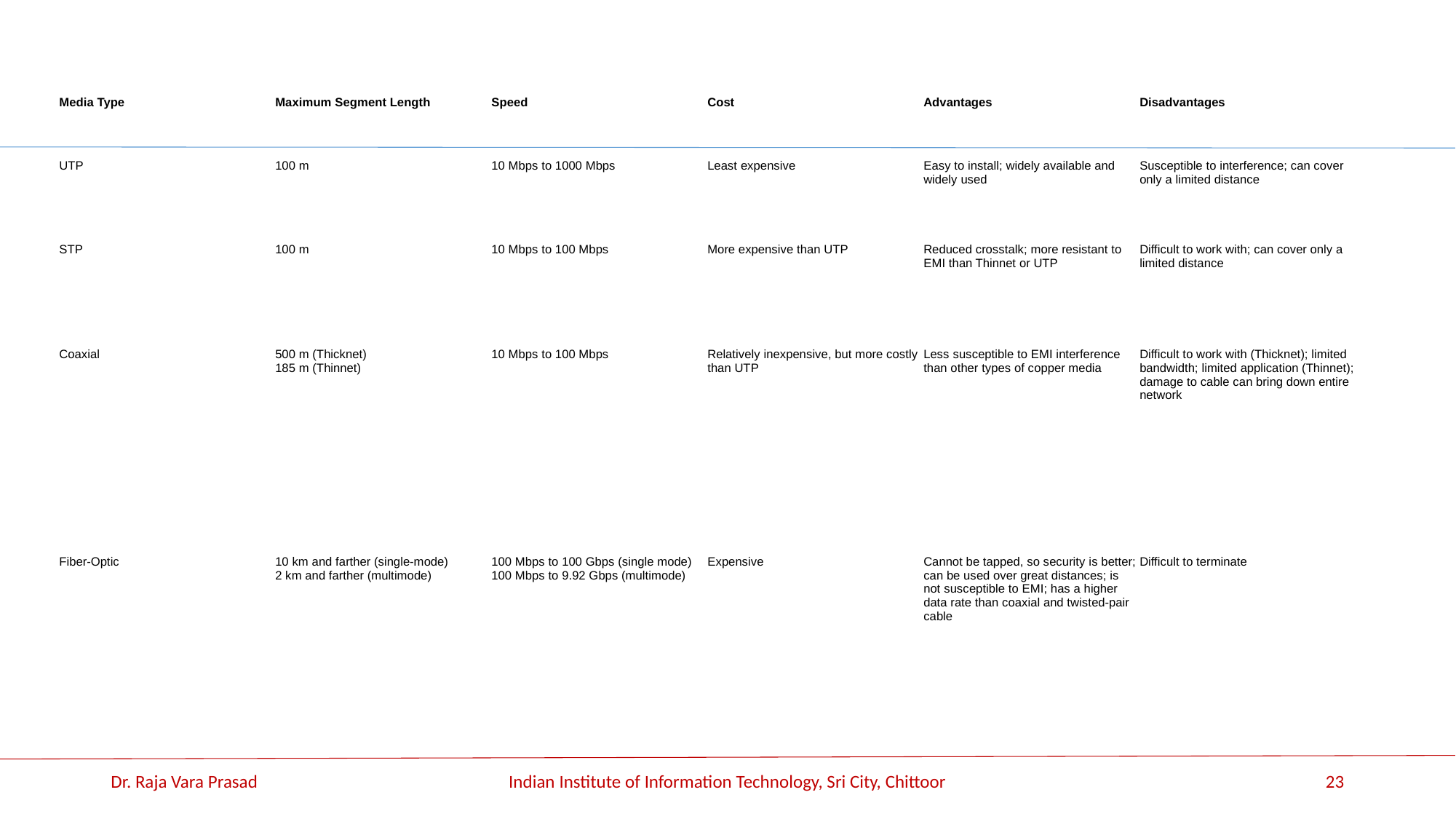

| Media Type | Maximum Segment Length | Speed | Cost | Advantages | Disadvantages |
| --- | --- | --- | --- | --- | --- |
| UTP | 100 m | 10 Mbps to 1000 Mbps | Least expensive | Easy to install; widely available and widely used | Susceptible to interference; can cover only a limited distance |
| STP | 100 m | 10 Mbps to 100 Mbps | More expensive than UTP | Reduced crosstalk; more resistant to EMI than Thinnet or UTP | Difficult to work with; can cover only a limited distance |
| Coaxial | 500 m (Thicknet) 185 m (Thinnet) | 10 Mbps to 100 Mbps | Relatively inexpensive, but more costly than UTP | Less susceptible to EMI interference than other types of copper media | Difficult to work with (Thicknet); limited bandwidth; limited application (Thinnet); damage to cable can bring down entire network |
| Fiber-Optic | 10 km and farther (single-mode) 2 km and farther (multimode) | 100 Mbps to 100 Gbps (single mode) 100 Mbps to 9.92 Gbps (multimode) | Expensive | Cannot be tapped, so security is better; can be used over great distances; is not susceptible to EMI; has a higher data rate than coaxial and twisted-pair cable | Difficult to terminate |
Dr. Raja Vara Prasad
Indian Institute of Information Technology, Sri City, Chittoor
23